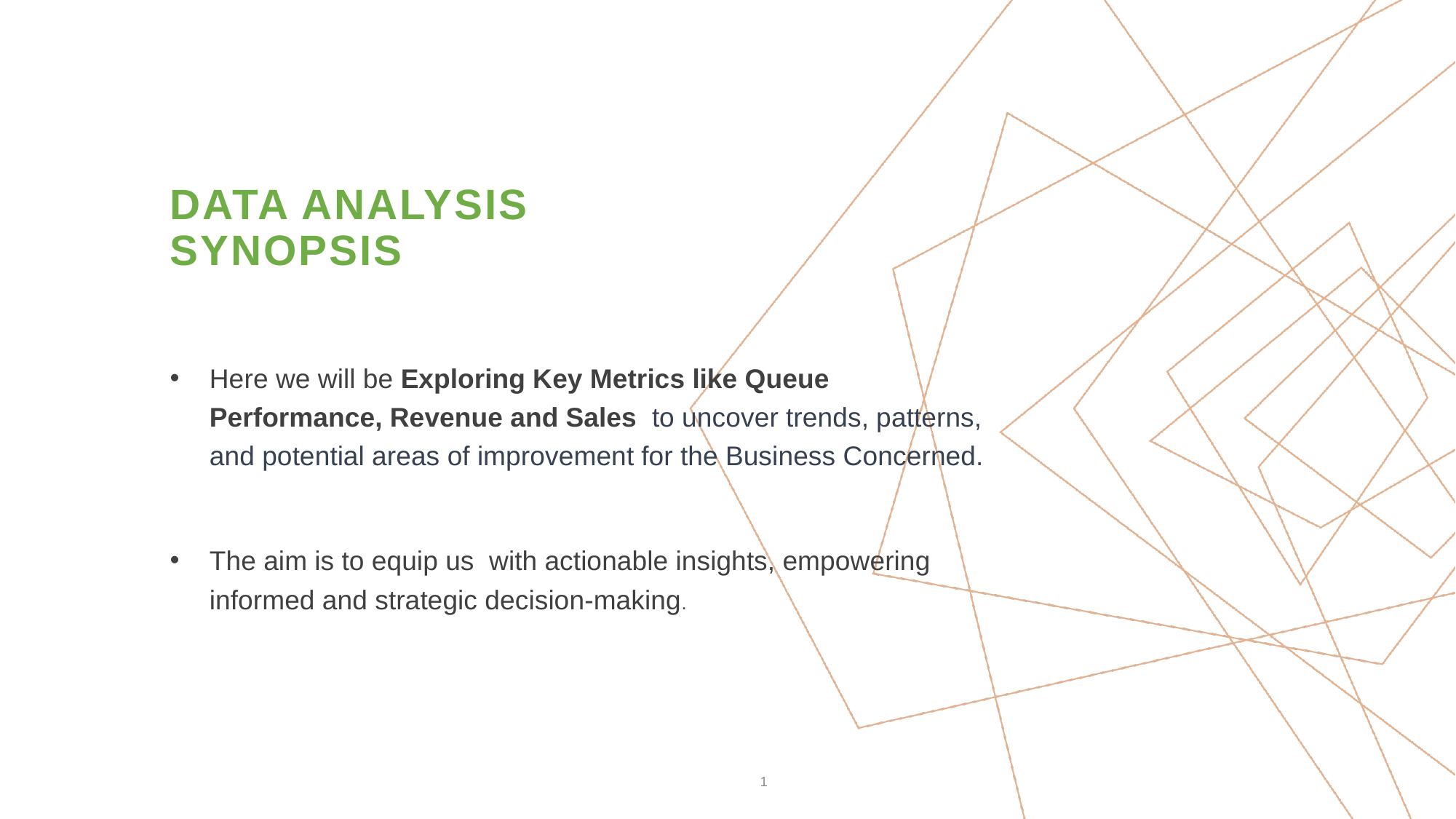

# Data analysis  Synopsis
Here we will be Exploring Key Metrics like Queue Performance, Revenue and Sales  to uncover trends, patterns, and potential areas of improvement for the Business Concerned.

The aim is to equip us  with actionable insights, empowering informed and strategic decision-making.

1